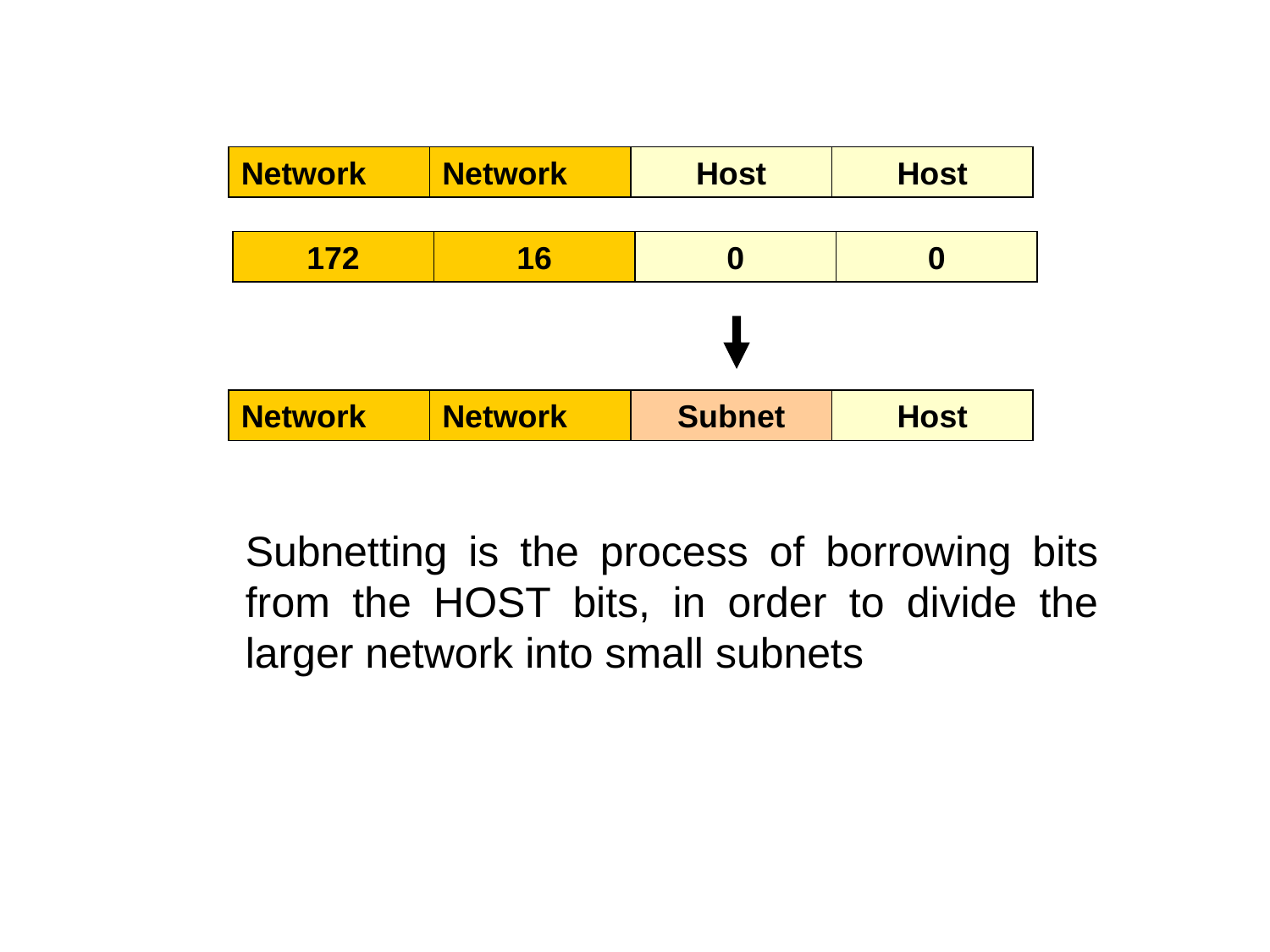

Network
Network
Host
Host
172
16
0
0

Network
Network
Subnet
Host
Subnetting is the process of borrowing bits from the HOST bits, in order to divide the larger network into small subnets